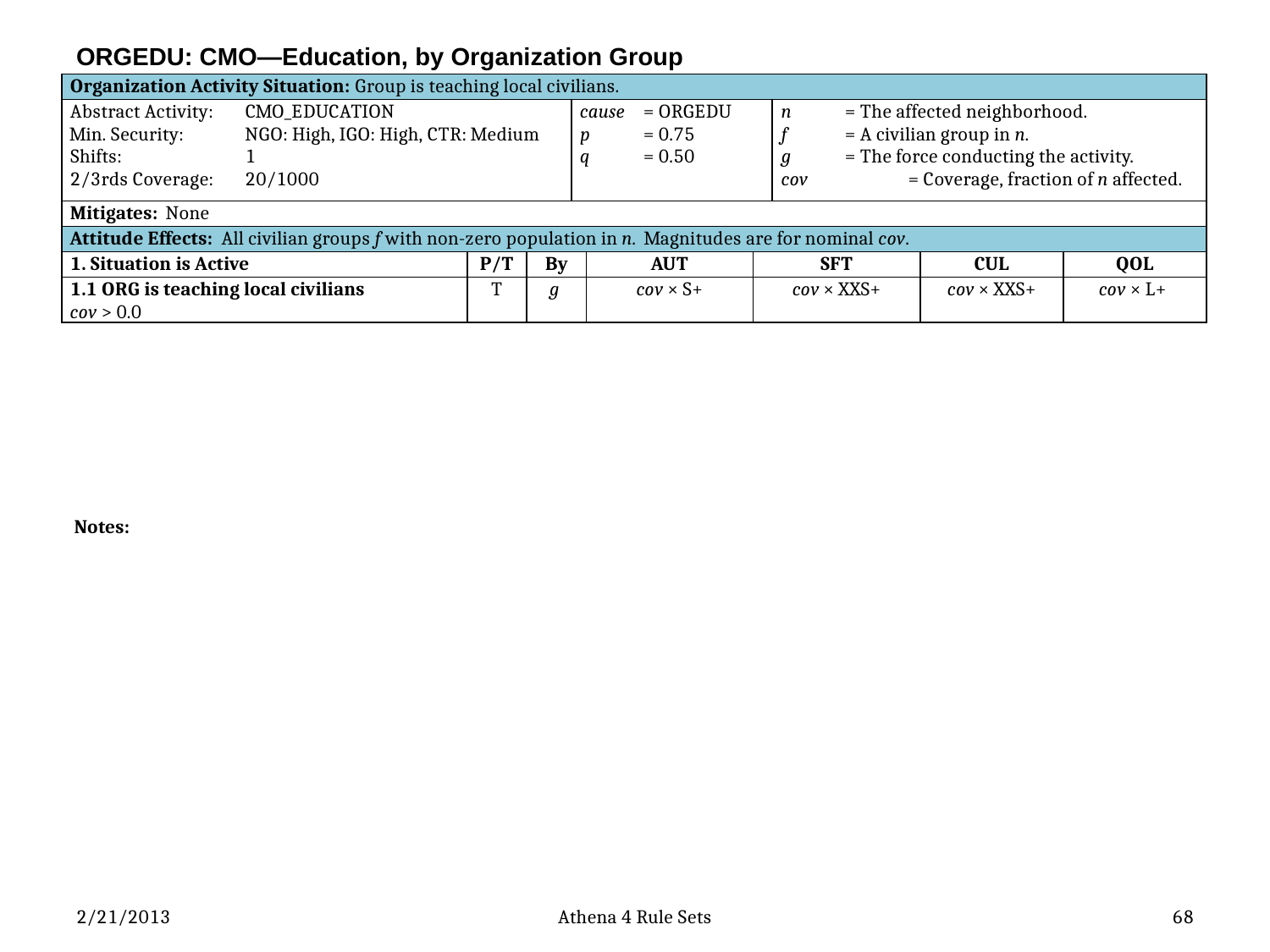

# ORGEDU: CMO—Education, by Organization Group
| Organization Activity Situation: Group is teaching local civilians. |  |  |  |  |  |  |  |  |
| --- | --- | --- | --- | --- | --- | --- | --- | --- |
| Abstract Activity: CMO\_EDUCATION Min. Security: NGO: High, IGO: High, CTR: Medium Shifts: 1 2/3rds Coverage: 20/1000 |  |  | cause = ORGEDU p = 0.75 q = 0.50 |  |  | n = The affected neighborhood. f = A civilian group in n. g  = The force conducting the activity. cov = Coverage, fraction of n affected. |  |  |
| Mitigates: None |  |  |  |  |  |  |  |  |
| Attitude Effects: All civilian groups f with non-zero population in n. Magnitudes are for nominal cov. |  |  |  |  |  |  |  |  |
| 1. Situation is Active | P/T | By |  | AUT | SFT |  | CUL | QOL |
| 1.1 ORG is teaching local civilians cov > 0.0 | T | g |  | cov × S+ | cov × XXS+ |  | cov × XXS+ | cov × L+ |
Notes:
2/21/2013
Athena 4 Rule Sets
68